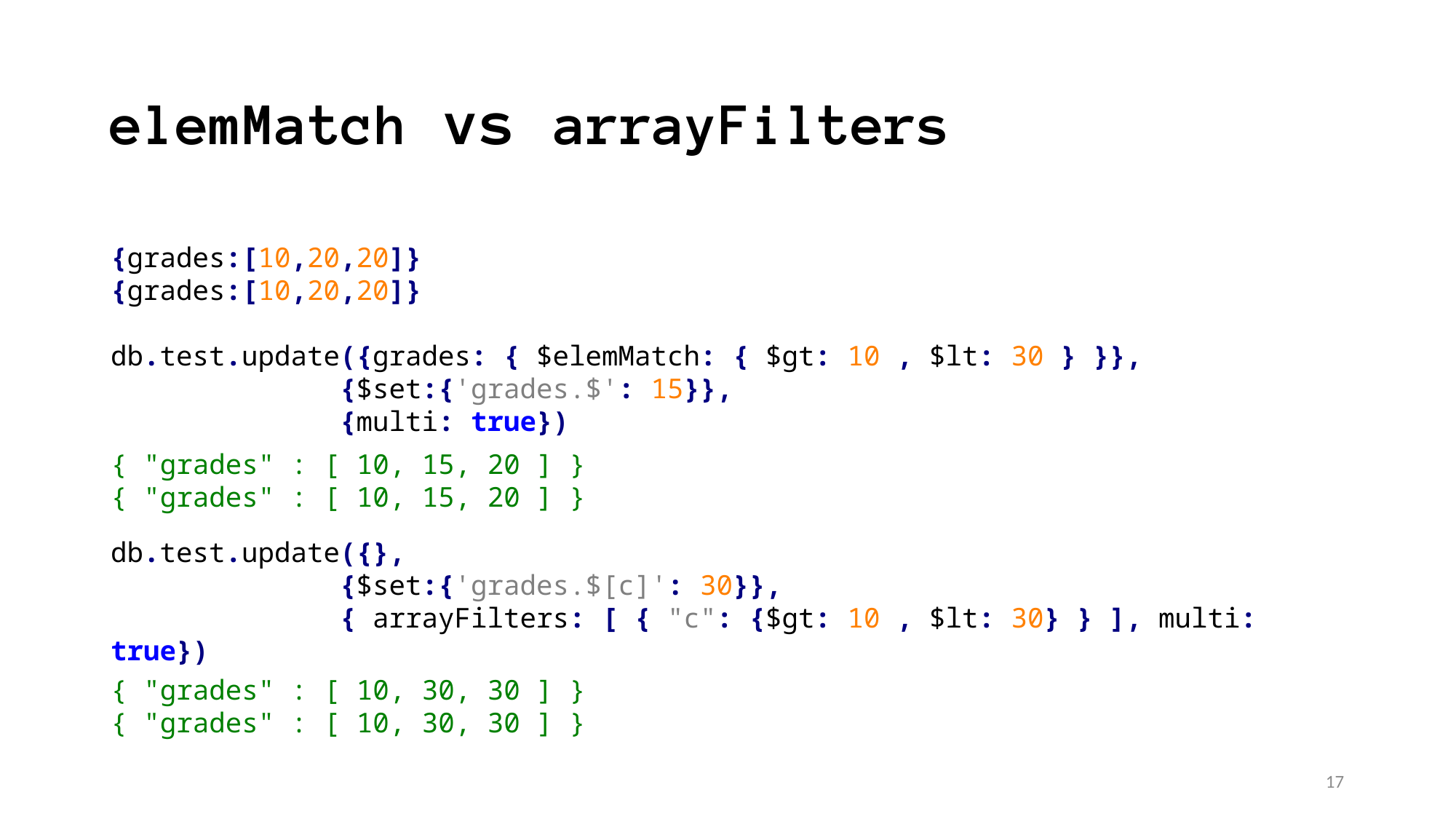

# elemMatch vs arrayFilters

{grades:[10,20,20]}
{grades:[10,20,20]}

db.test.update({grades: { $elemMatch: { $gt: 10 , $lt: 30 } }},
              {$set:{'grades.$': 15}},
              {multi: true})

db.test.update({},
              {$set:{'grades.$[c]': 30}},
              { arrayFilters: [ { "c": {$gt: 10 , $lt: 30} } ], multi: true})
{ "grades" : [ 10, 15, 20 ] }
{ "grades" : [ 10, 15, 20 ] }
{ "grades" : [ 10, 30, 30 ] }
{ "grades" : [ 10, 30, 30 ] }
17